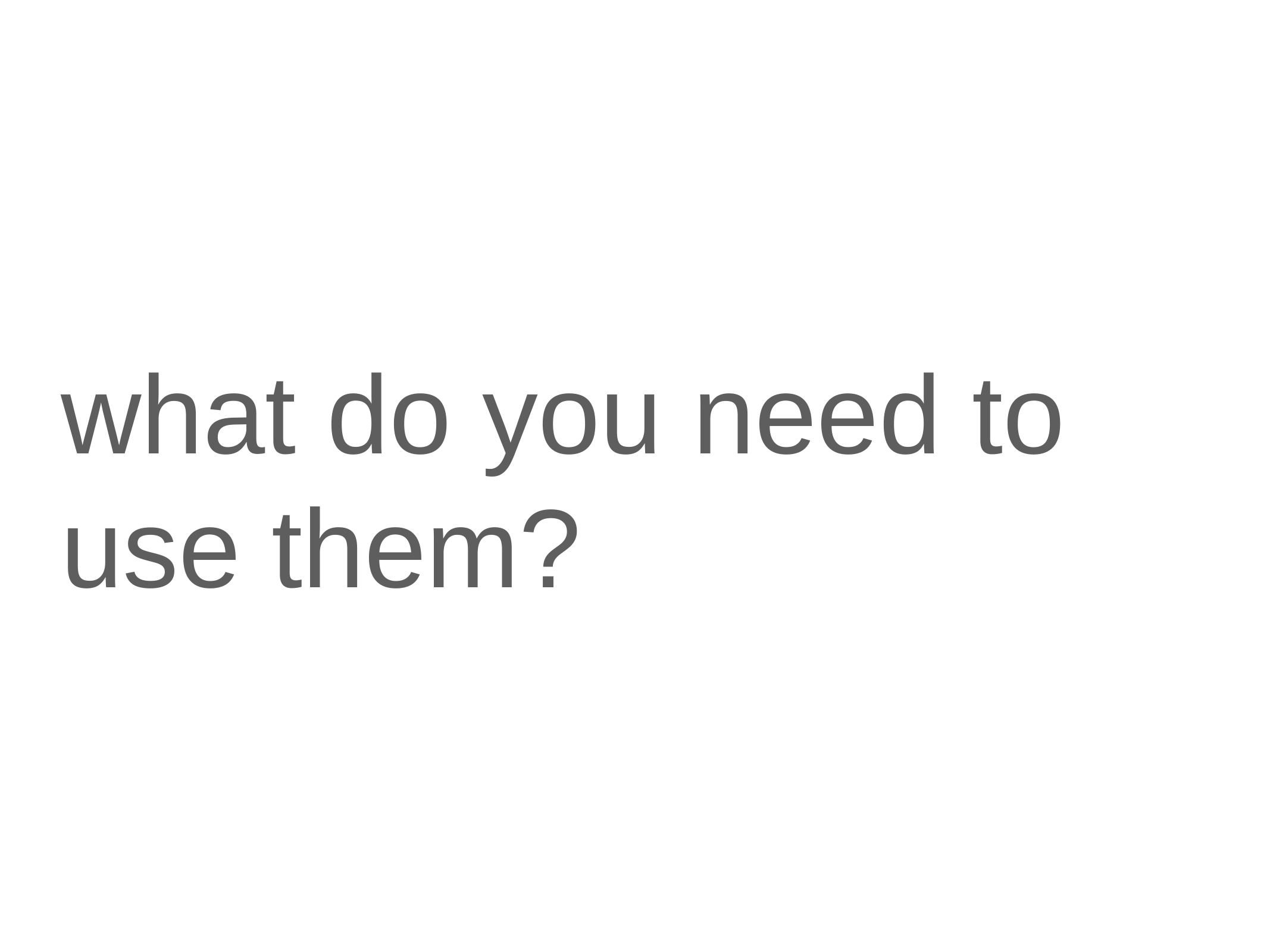

# what do you need to use them?